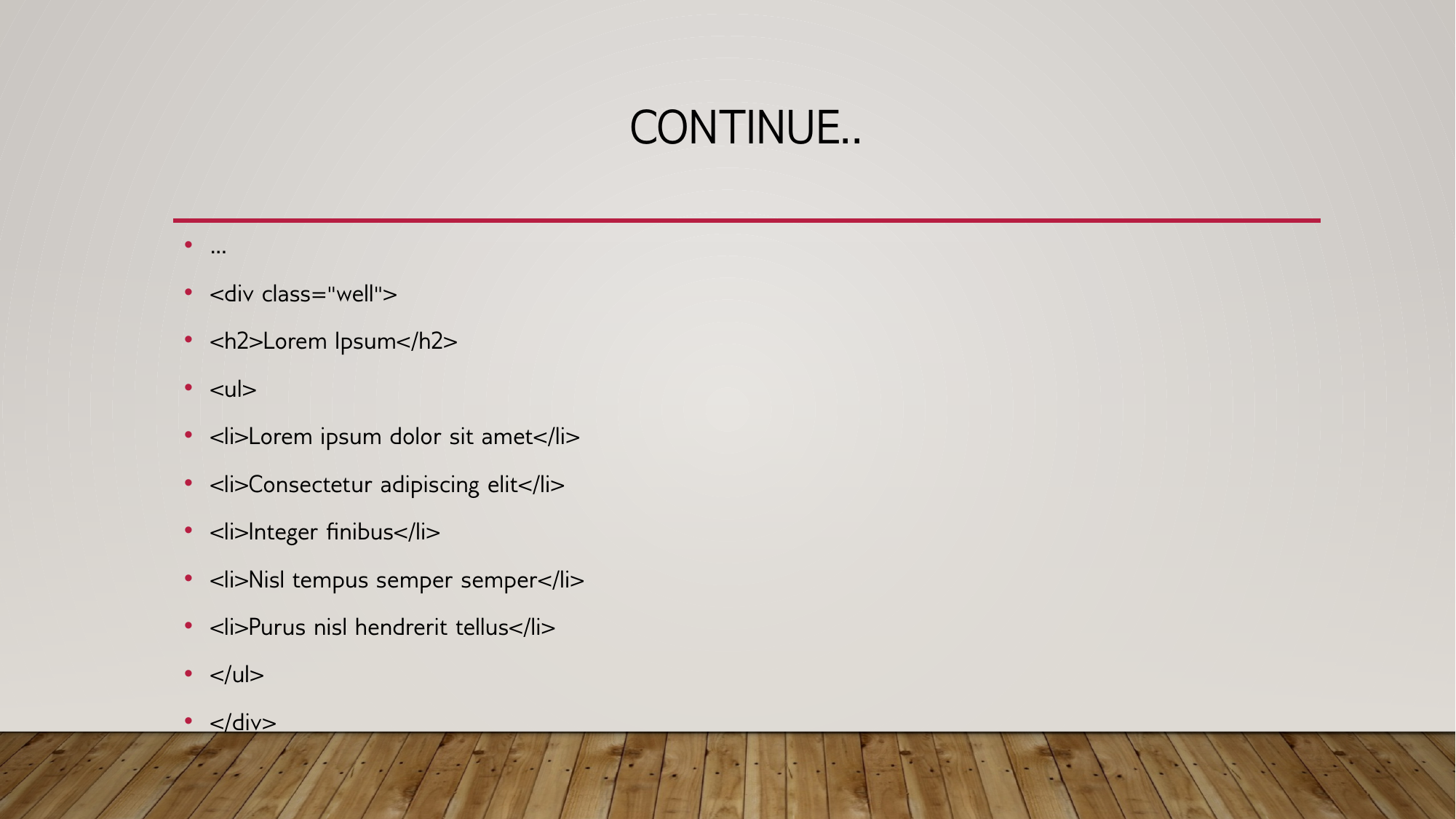

# Continue..
...
<div class="well">
<h2>Lorem Ipsum</h2>
<ul>
<li>Lorem ipsum dolor sit amet</li>
<li>Consectetur adipiscing elit</li>
<li>Integer finibus</li>
<li>Nisl tempus semper semper</li>
<li>Purus nisl hendrerit tellus</li>
</ul>
</div>